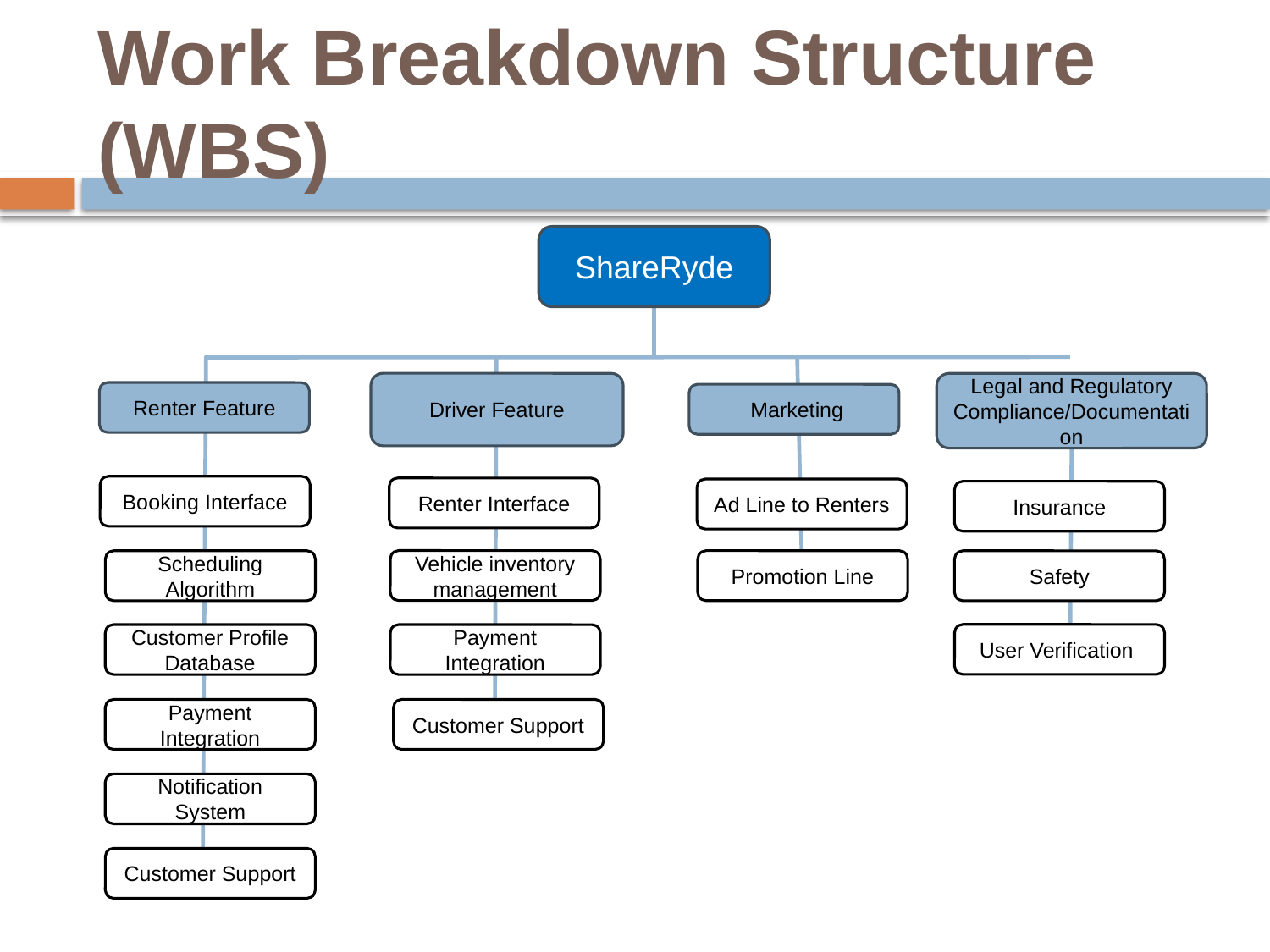

# Work Breakdown Structure (WBS)
ShareRyde
Driver Feature
Legal and Regulatory Compliance/Documentation
Renter Feature
 Marketing
Booking Interface
Renter Interface
Ad Line to Renters
Insurance
Vehicle inventory management
Promotion Line
Scheduling Algorithm
Safety
User Verification
Customer Profile Database
Payment Integration
Payment Integration
Customer Support
Notification System
Customer Support